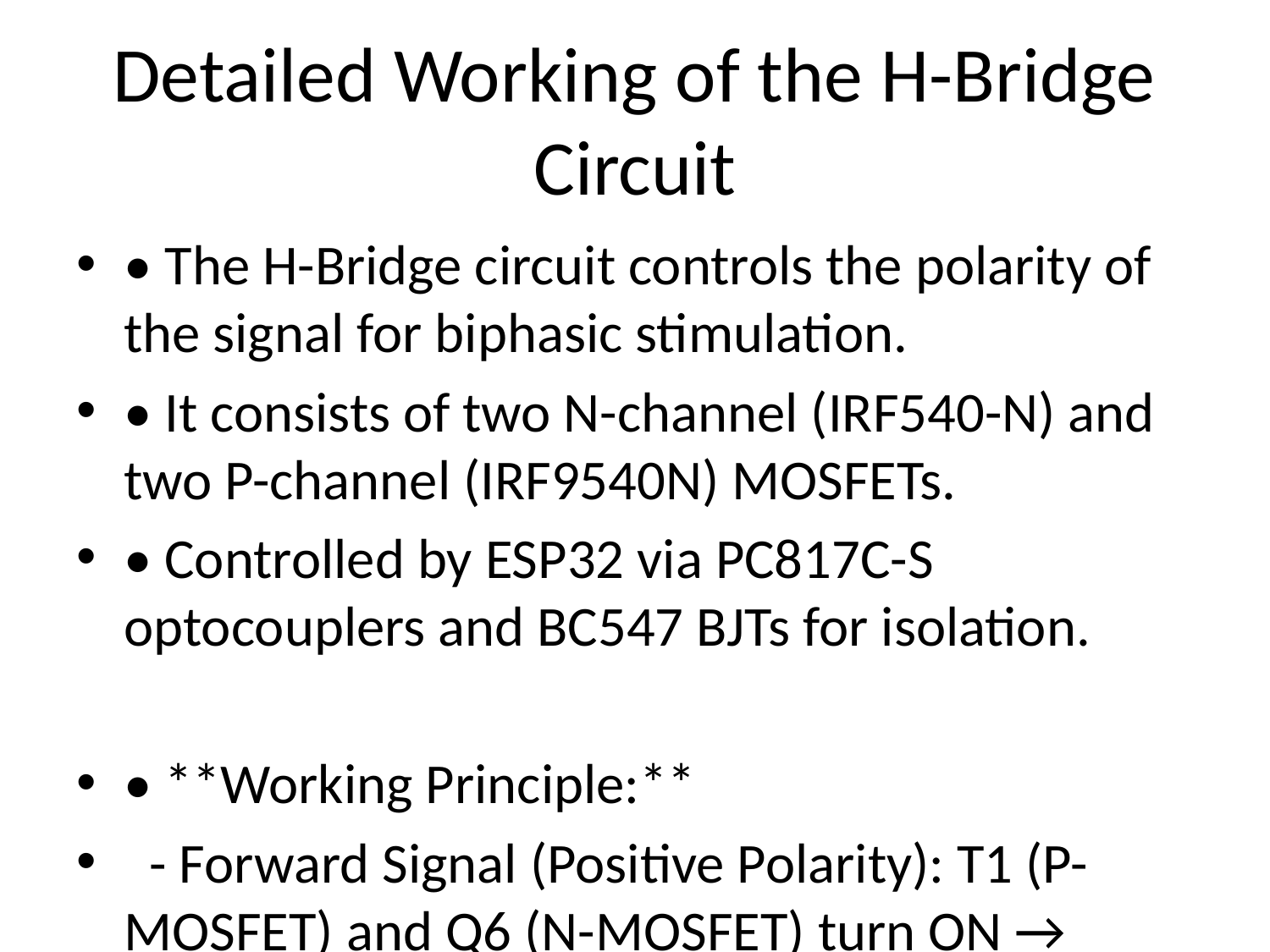

# Detailed Working of the H-Bridge Circuit
• The H-Bridge circuit controls the polarity of the signal for biphasic stimulation.
• It consists of two N-channel (IRF540-N) and two P-channel (IRF9540N) MOSFETs.
• Controlled by ESP32 via PC817C-S optocouplers and BC547 BJTs for isolation.

• **Working Principle:**
  - Forward Signal (Positive Polarity): T1 (P-MOSFET) and Q6 (N-MOSFET) turn ON → Current flows from M1 to M2.
  - Reverse Signal (Negative Polarity): T2 (P-MOSFET) and Q1 (N-MOSFET) turn ON → Current flows from M2 to M1.
  - Off State: All MOSFETs remain OFF to prevent leakage current.

• **Control Mechanism:**
  - ESP32 sends control signals to PC817C-S optocouplers.
  - BC547 BJTs amplify signals to drive MOSFET gates.
  - Resistors limit current and provide stable voltage levels.
  - Operates at 12V for efficient MOSFET switching.